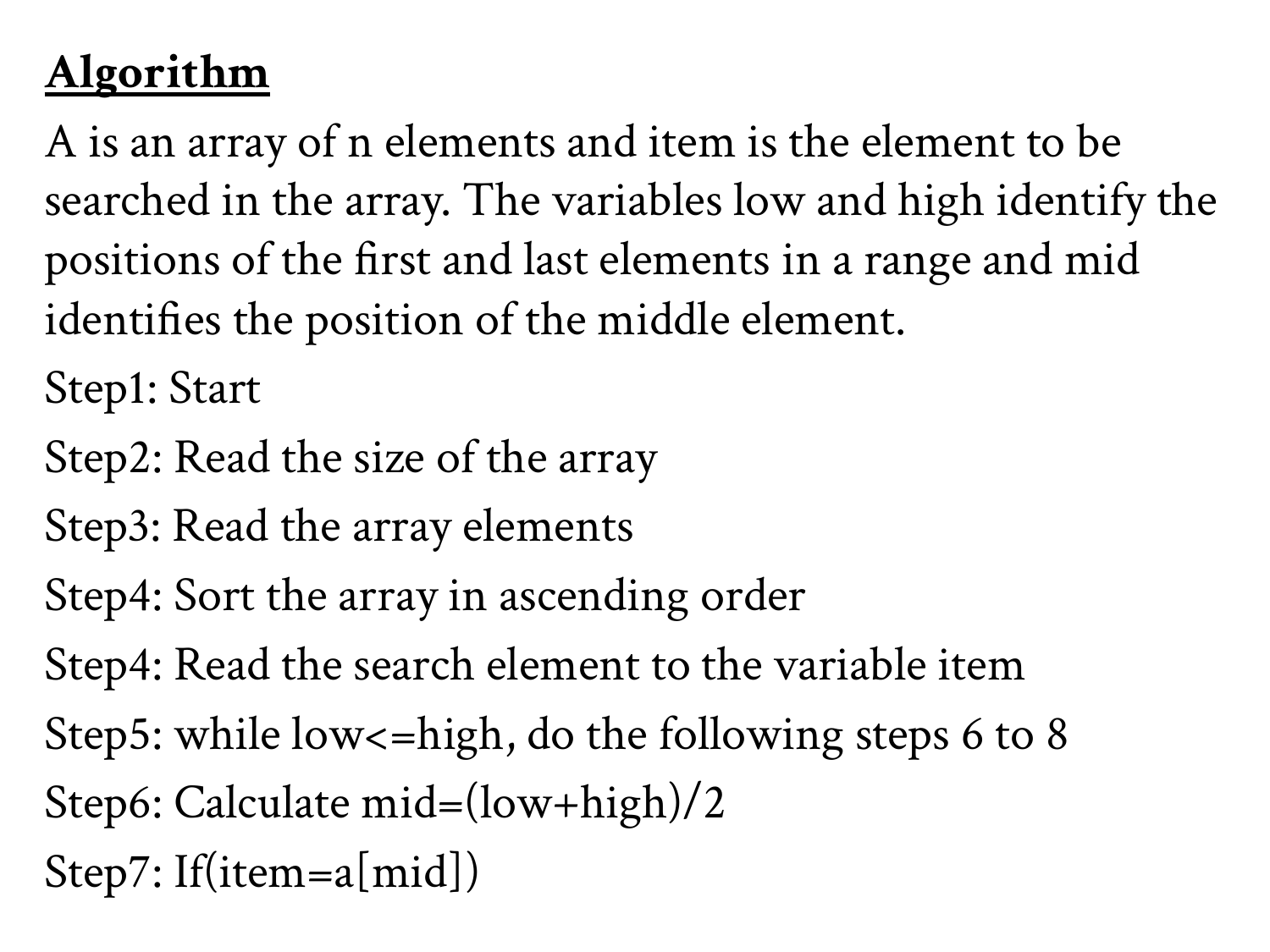

Algorithm
A is an array of n elements and item is the element to be searched in the array. The variables low and high identify the positions of the first and last elements in a range and mid identifies the position of the middle element.
Step1: Start
Step2: Read the size of the array
Step3: Read the array elements
Step4: Sort the array in ascending order
Step4: Read the search element to the variable item
Step5: while low<=high, do the following steps 6 to 8
Step6: Calculate mid=(low+high)/2
Step7: If(item=a[mid])